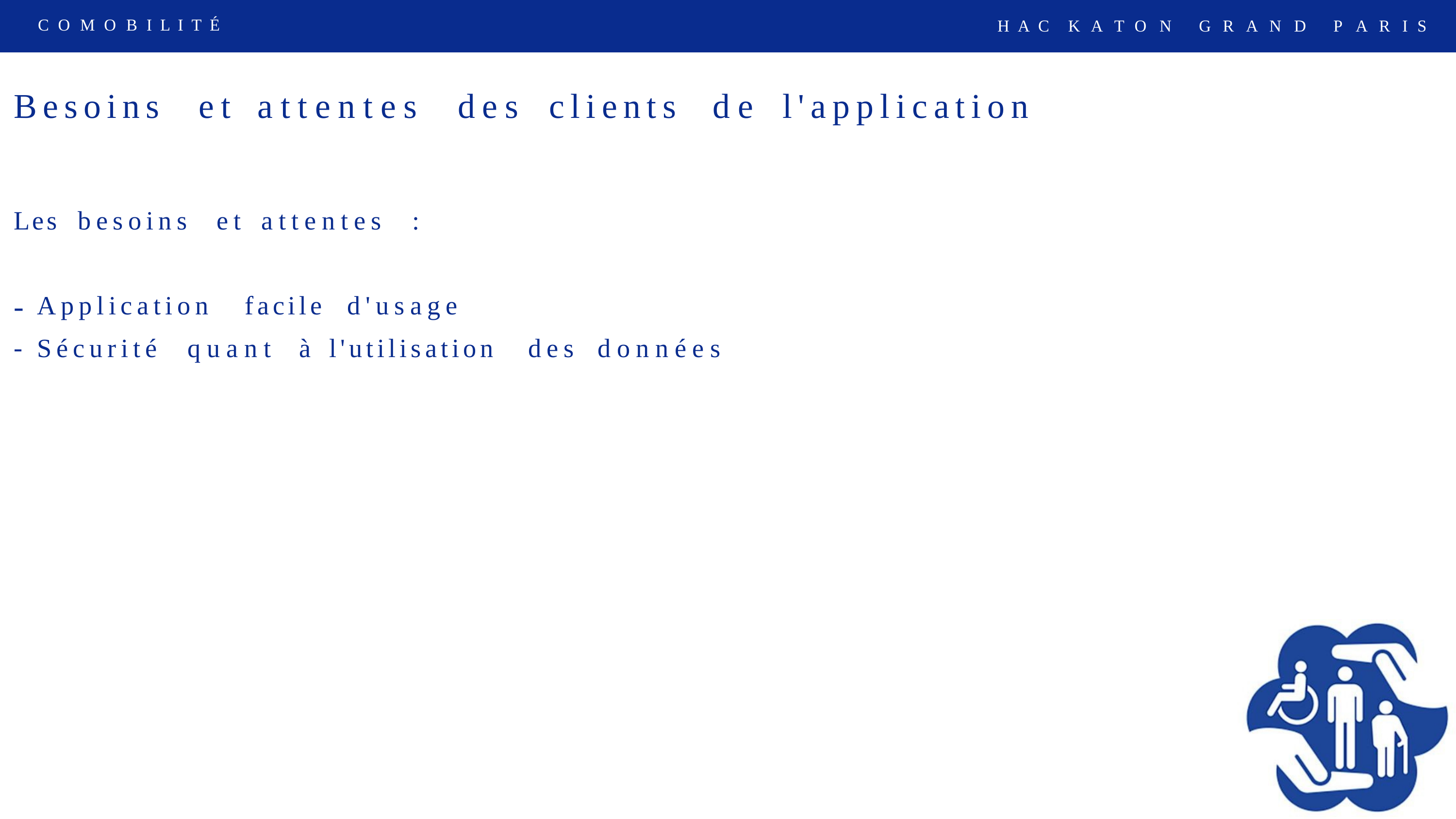

C  O  M  O  B  I L I T É
H  A  C
K
A
T
O
N
G
R
A
N
D
P
A
R
I
S
Besoins
et
attentes
des
clients
de
l'application
Les
besoins
et
attentes
:
-
-
Application
facile
d'usage
Sécurité
quant
à
l'utilisation
des
données